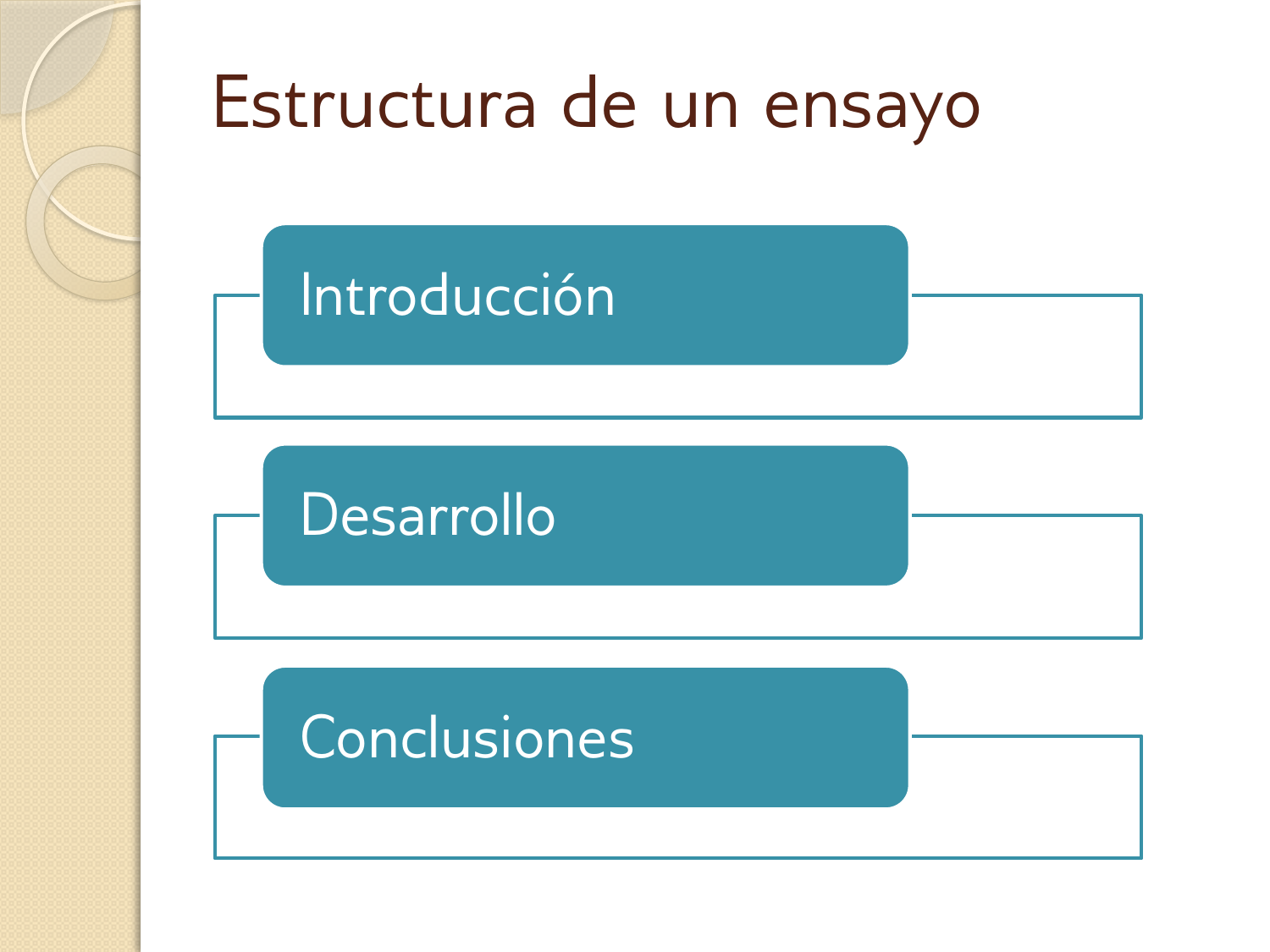

# Estructura de un ensayo
Introducción
Desarrollo
Conclusiones